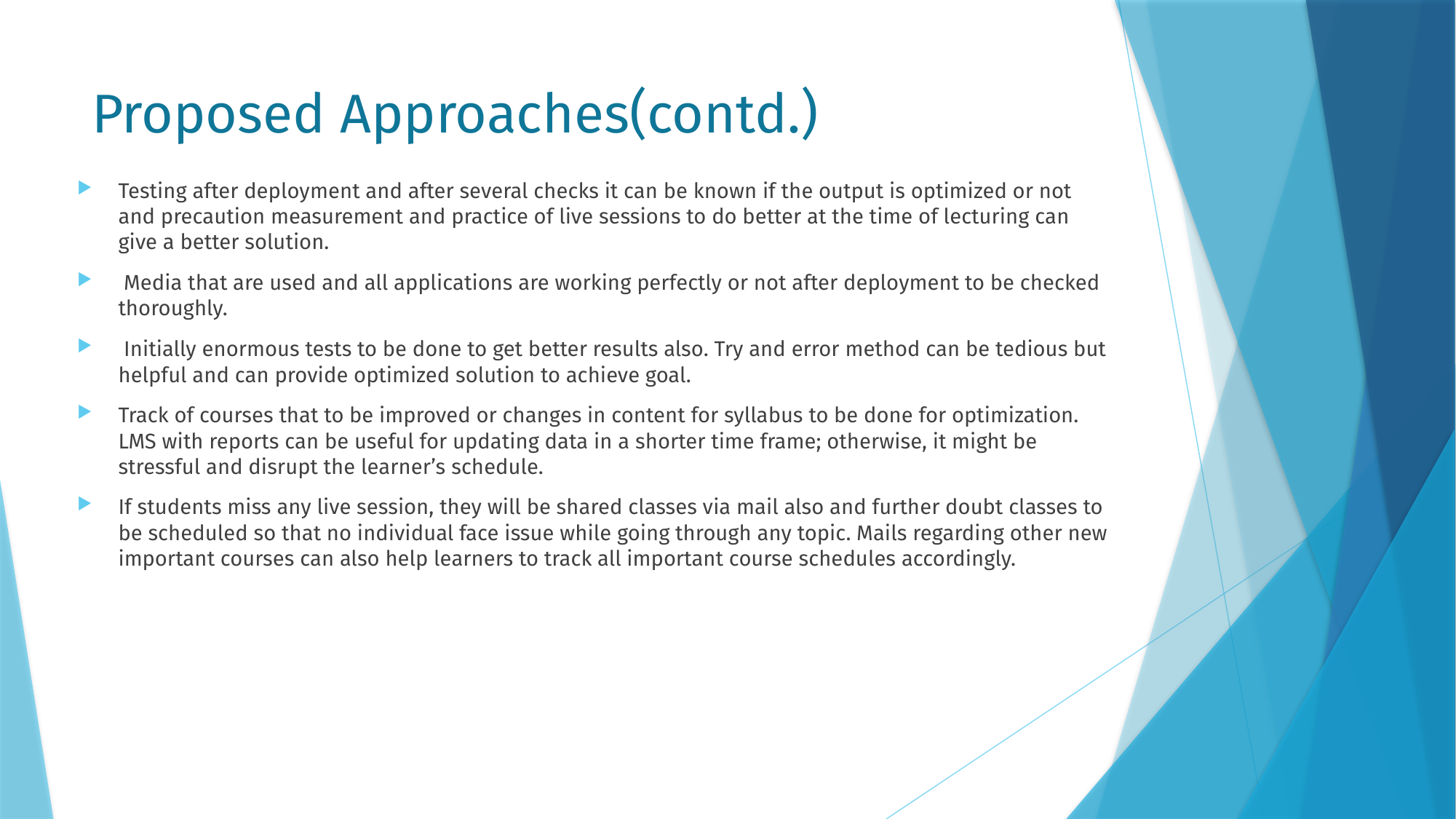

# Proposed Approaches(contd.)
Testing after deployment and after several checks it can be known if the output is optimized or not and precaution measurement and practice of live sessions to do better at the time of lecturing can give a better solution.
 Media that are used and all applications are working perfectly or not after deployment to be checked
thoroughly.
 Initially enormous tests to be done to get better results also. Try and error method can be tedious but helpful and can provide optimized solution to achieve goal.
Track of courses that to be improved or changes in content for syllabus to be done for optimization. LMS with reports can be useful for updating data in a shorter time frame; otherwise, it might be stressful and disrupt the learner’s schedule.
If students miss any live session, they will be shared classes via mail also and further doubt classes to be scheduled so that no individual face issue while going through any topic. Mails regarding other new important courses can also help learners to track all important course schedules accordingly.